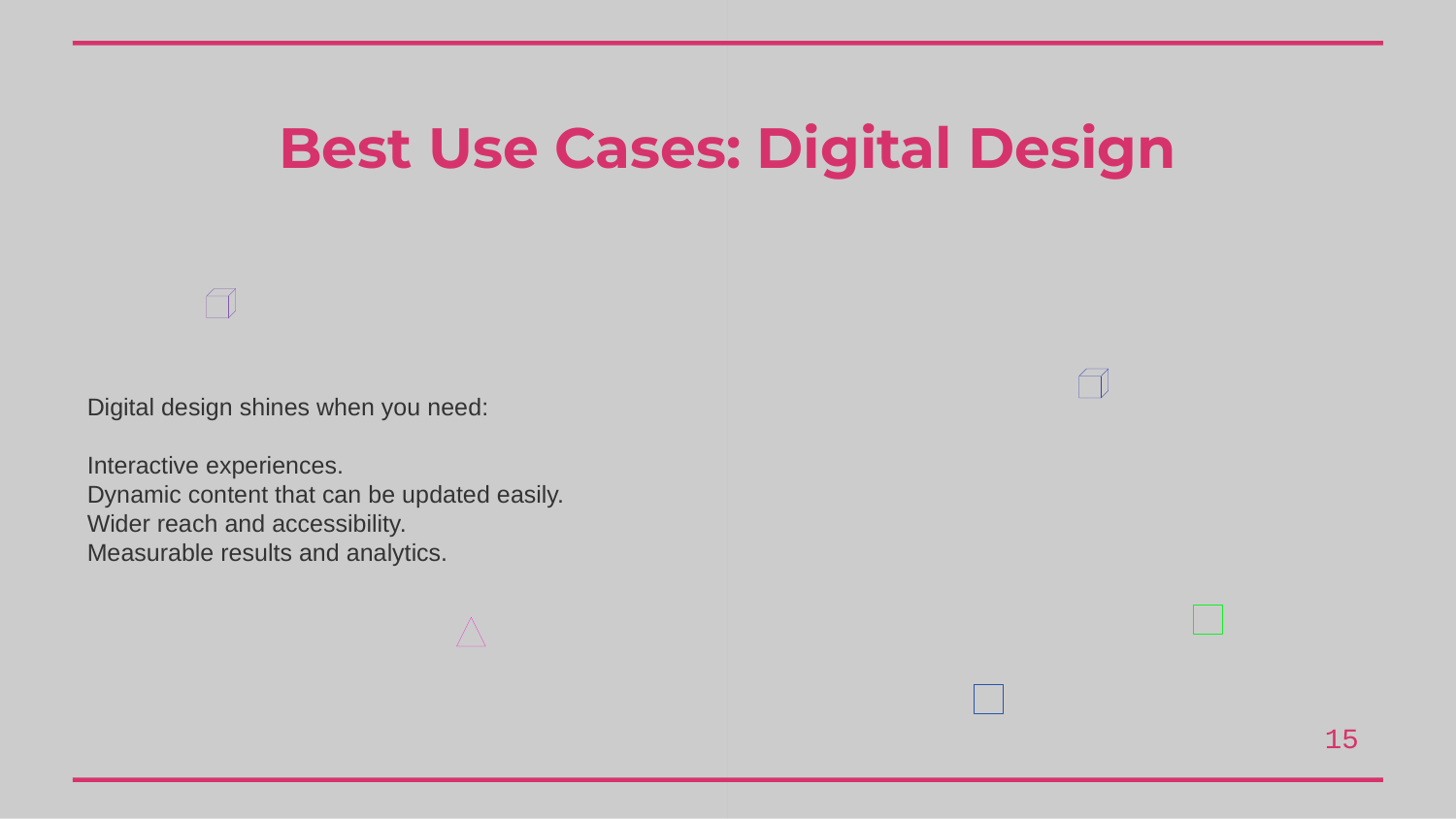

Best Use Cases: Digital Design
Digital design shines when you need:

Interactive experiences.
Dynamic content that can be updated easily.
Wider reach and accessibility.
Measurable results and analytics.

15